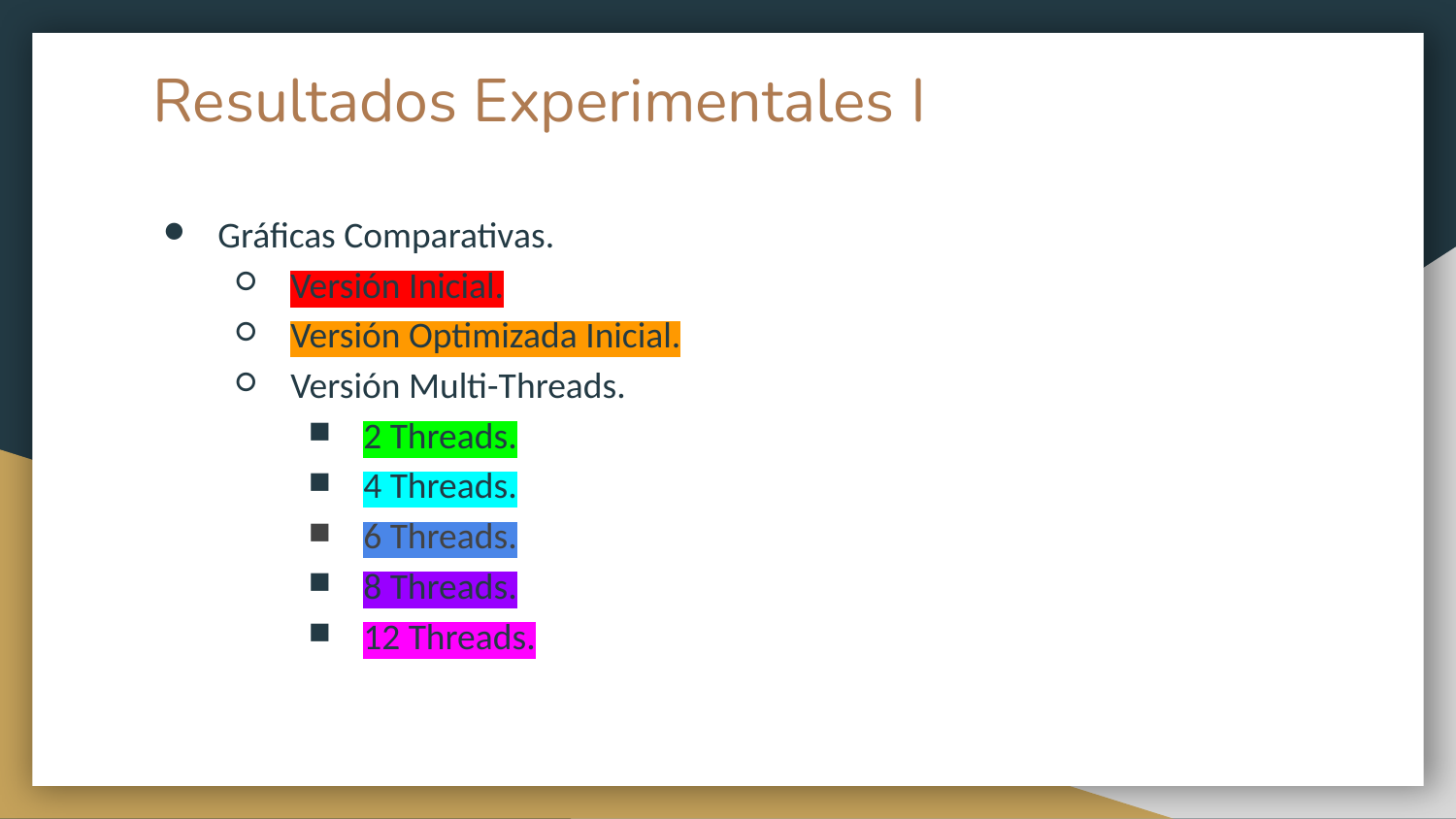

# Resultados Experimentales I
Gráficas Comparativas.
Versión Inicial.
Versión Optimizada Inicial.
Versión Multi-Threads.
2 Threads.
4 Threads.
6 Threads.
8 Threads.
12 Threads.